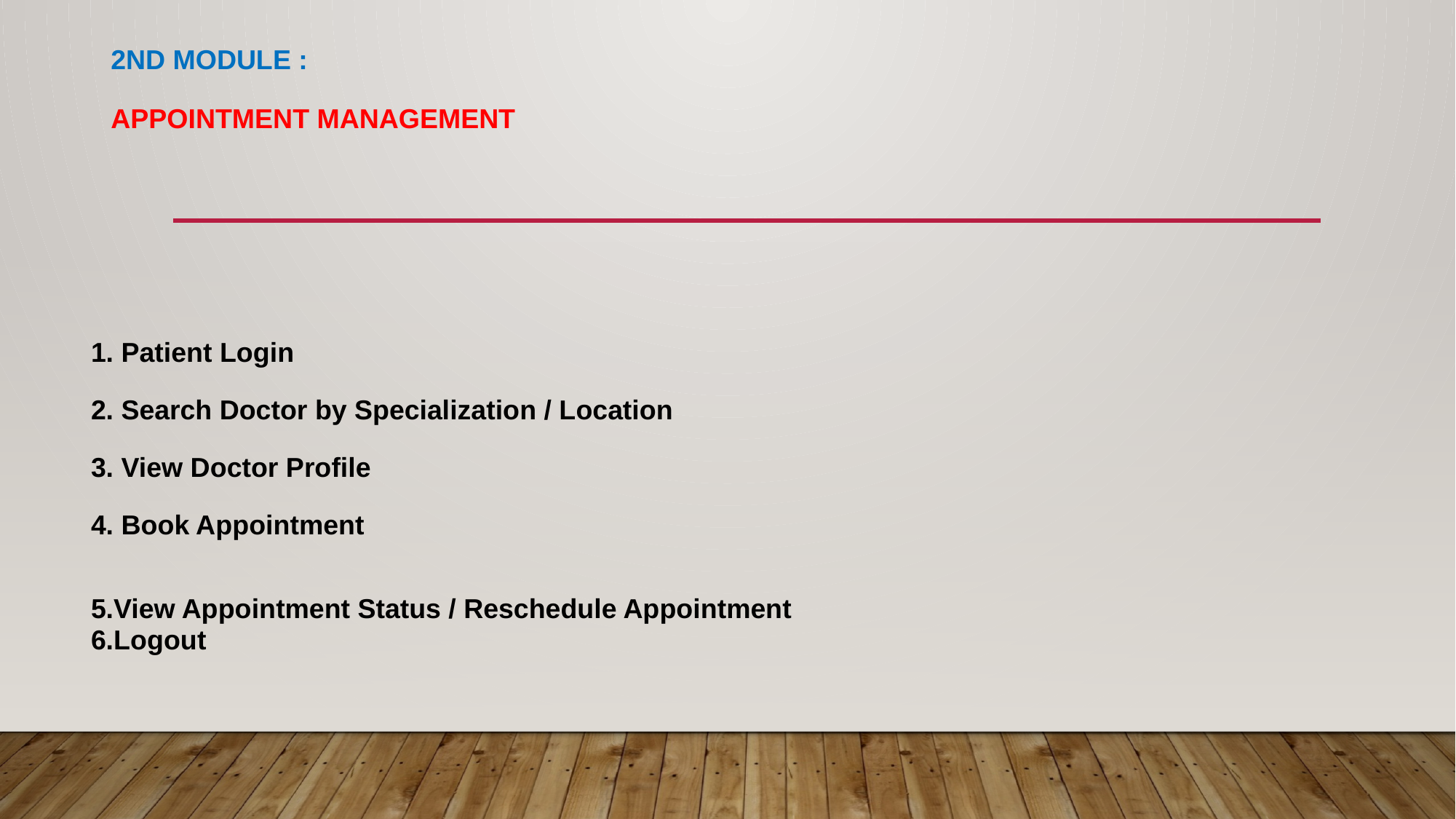

# 2nd Module : Appointment Management
|  |  |  |  |
| --- | --- | --- | --- |
| 1. Patient Login |  |  |  |
| 2. Search Doctor by Specialization / Location |  |  |  |
| 3. View Doctor Profile |  |  |  |
| 4. Book Appointment |  |  |  |
| 5.View Appointment Status / Reschedule Appointment |  |  |  |
| 6.Logout |  |  |  |